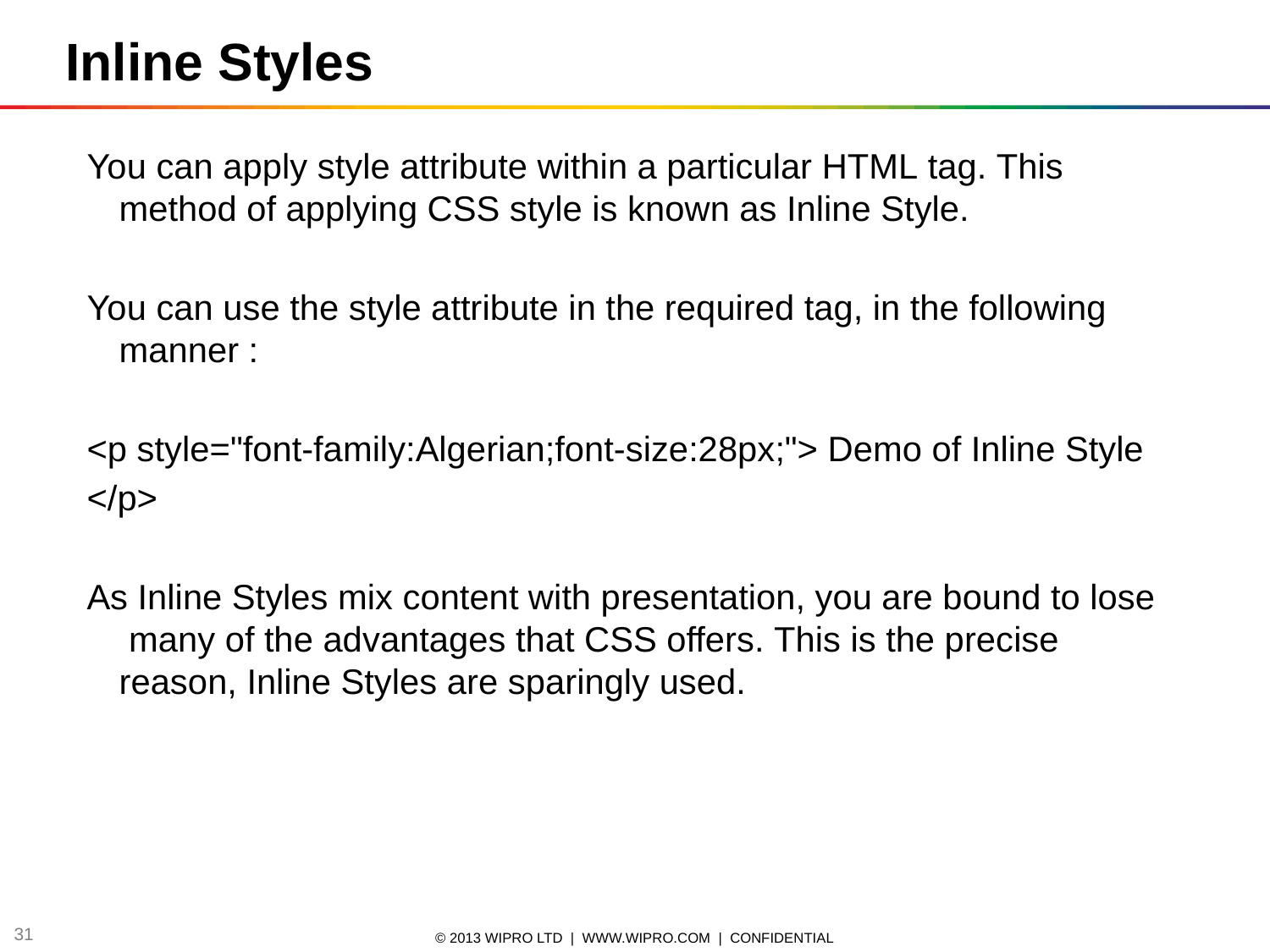

Inline Styles
You can apply style attribute within a particular HTML tag. This method of applying CSS style is known as Inline Style.

You can use the style attribute in the required tag, in the following manner :

<p style="font-family:Algerian;font-size:28px;"> Demo of Inline Style
</p>

As Inline Styles mix content with presentation, you are bound to lose many of the advantages that CSS offers. This is the precise reason, Inline Styles are sparingly used.